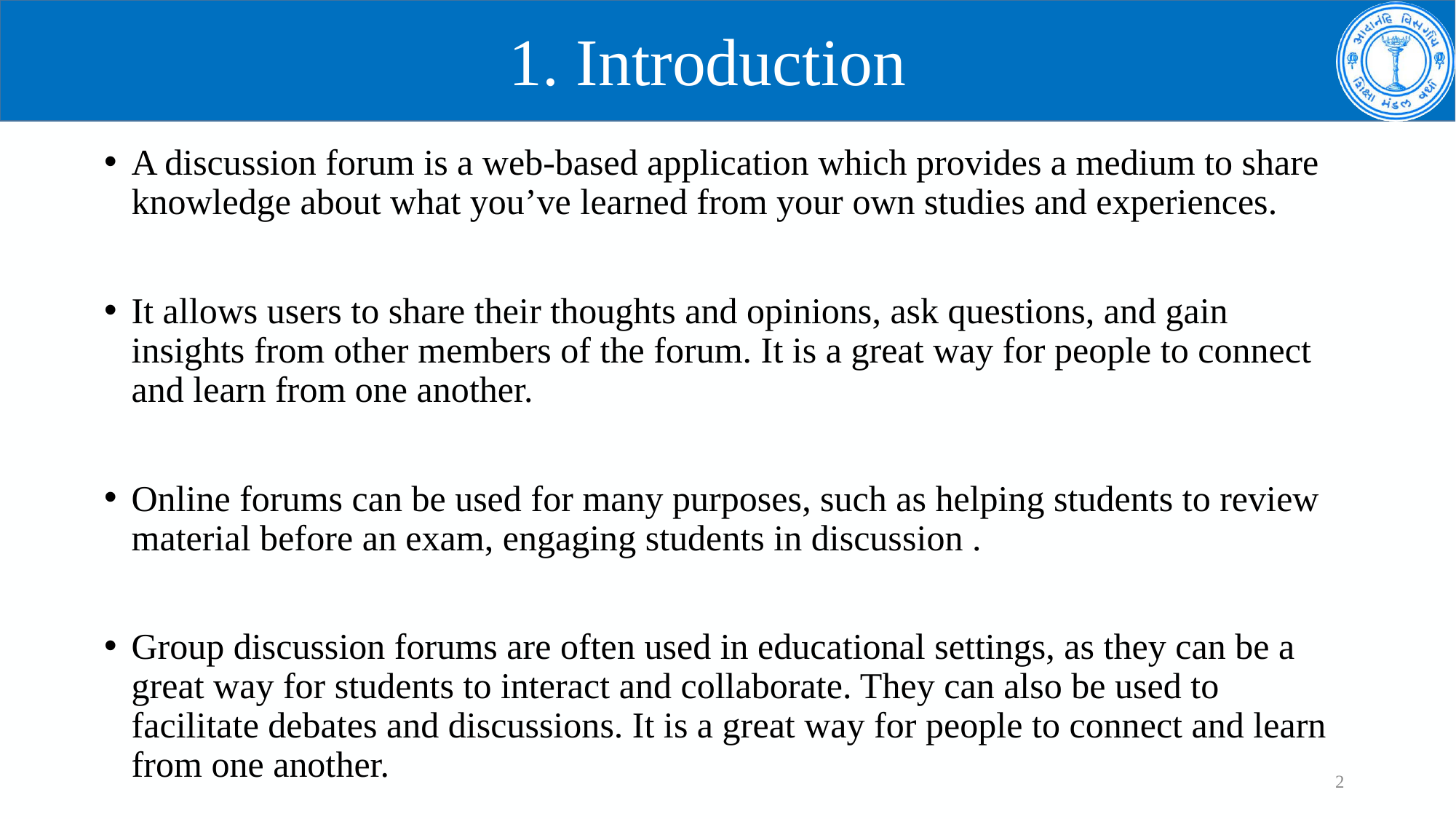

# 1. Introduction
A discussion forum is a web-based application which provides a medium to share knowledge about what you’ve learned from your own studies and experiences.

It allows users to share their thoughts and opinions, ask questions, and gain insights from other members of the forum. It is a great way for people to connect and learn from one another.

Online forums can be used for many purposes, such as helping students to review material before an exam, engaging students in discussion .

Group discussion forums are often used in educational settings, as they can be a great way for students to interact and collaborate. They can also be used to facilitate debates and discussions. It is a great way for people to connect and learn from one another.

2